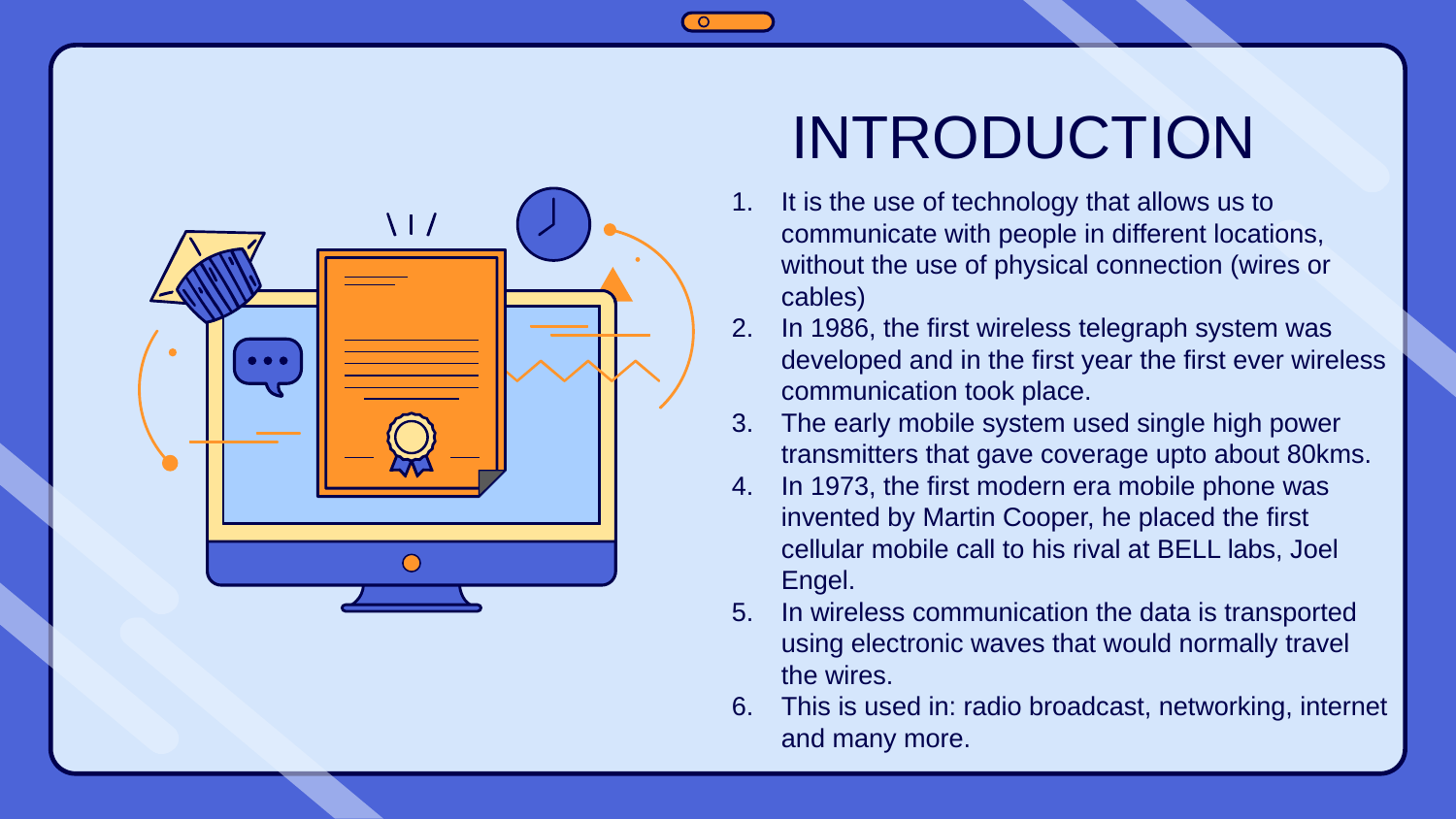

# INTRODUCTION
It is the use of technology that allows us to communicate with people in different locations, without the use of physical connection (wires or cables)
In 1986, the first wireless telegraph system was developed and in the first year the first ever wireless communication took place.
The early mobile system used single high power transmitters that gave coverage upto about 80kms.
In 1973, the first modern era mobile phone was invented by Martin Cooper, he placed the first cellular mobile call to his rival at BELL labs, Joel Engel.
In wireless communication the data is transported using electronic waves that would normally travel the wires.
This is used in: radio broadcast, networking, internet and many more.